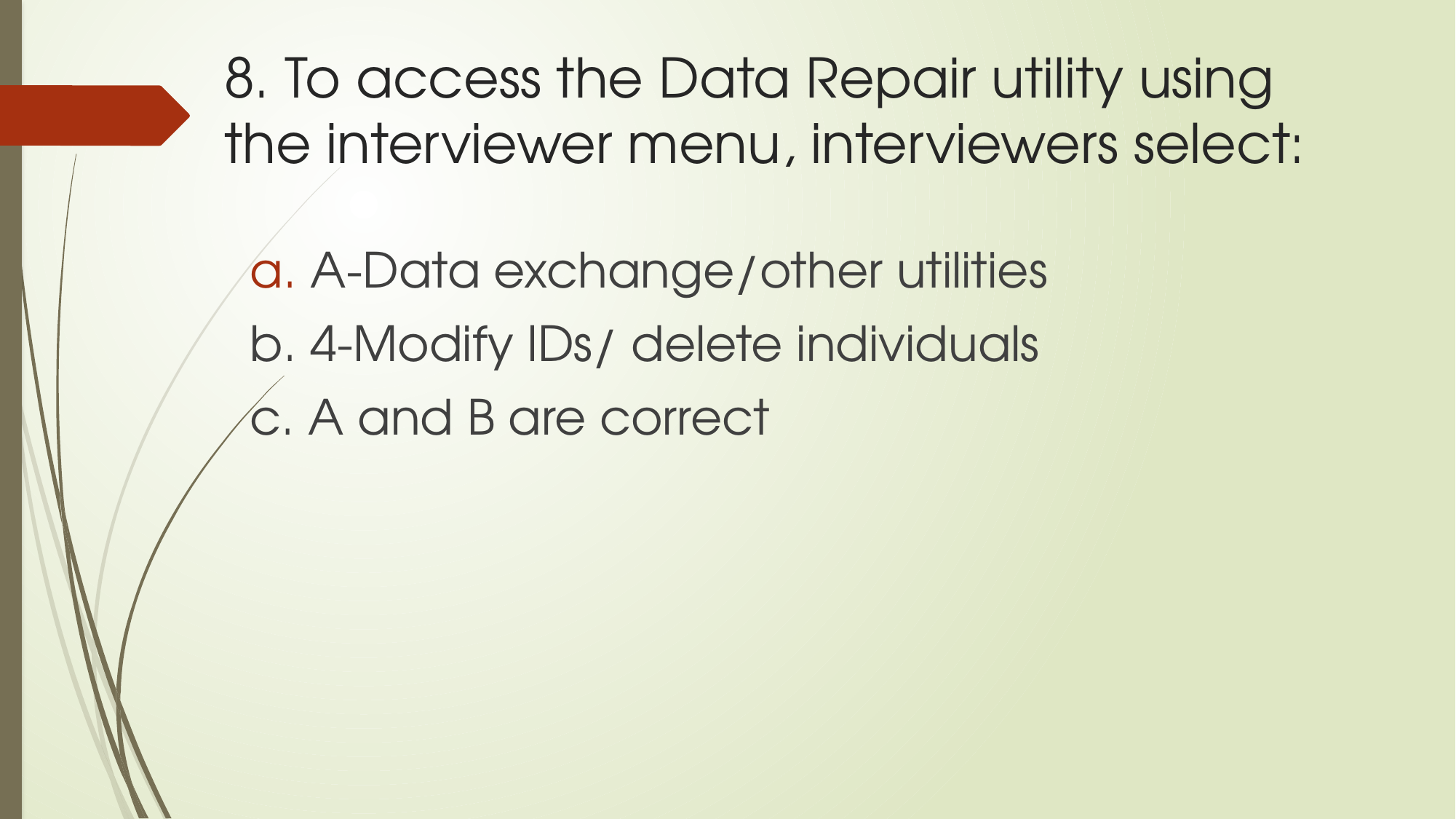

# 8. To access the Data Repair utility using the interviewer menu, interviewers select:
 A-Data exchange/other utilities
b. 4-Modify IDs/ delete individuals
c. A and B are correct